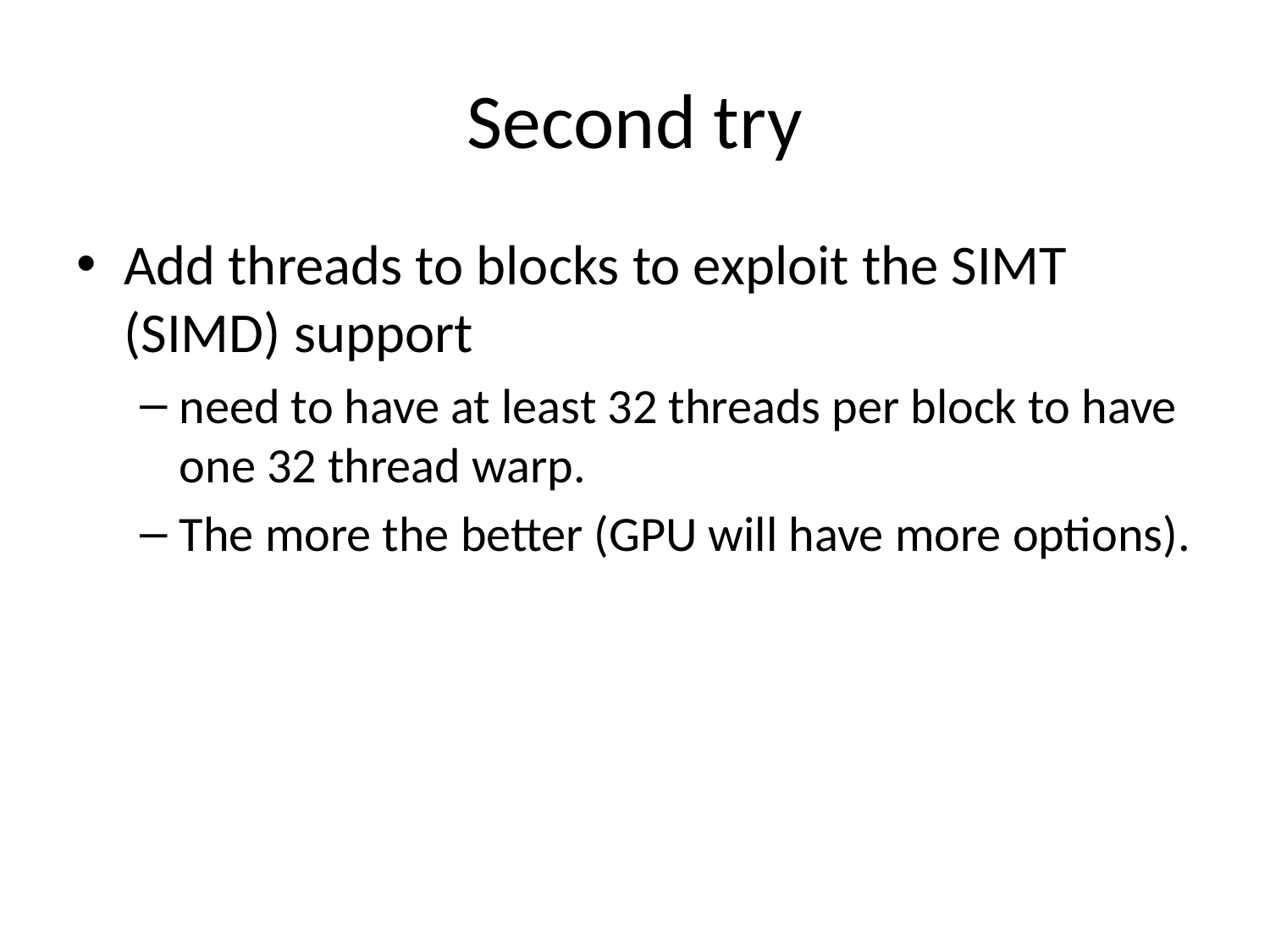

# Second try
Add threads to blocks to exploit the SIMT (SIMD) support
need to have at least 32 threads per block to have one 32 thread warp.
The more the better (GPU will have more options).